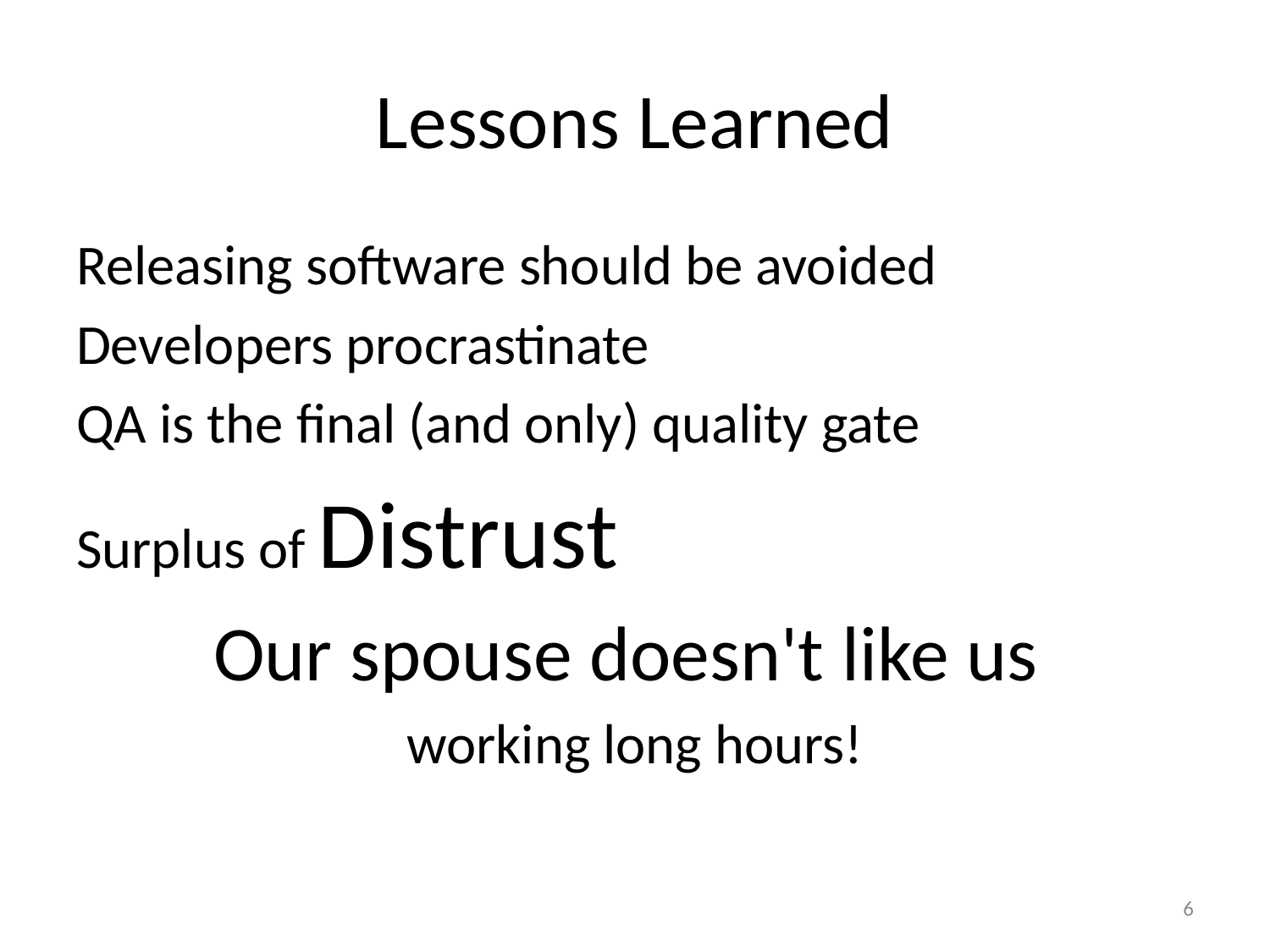

# Lessons Learned
Releasing software should be avoided
Developers procrastinate
QA is the final (and only) quality gate
Surplus of Distrust
Our spouse doesn't like us
working long hours!

6